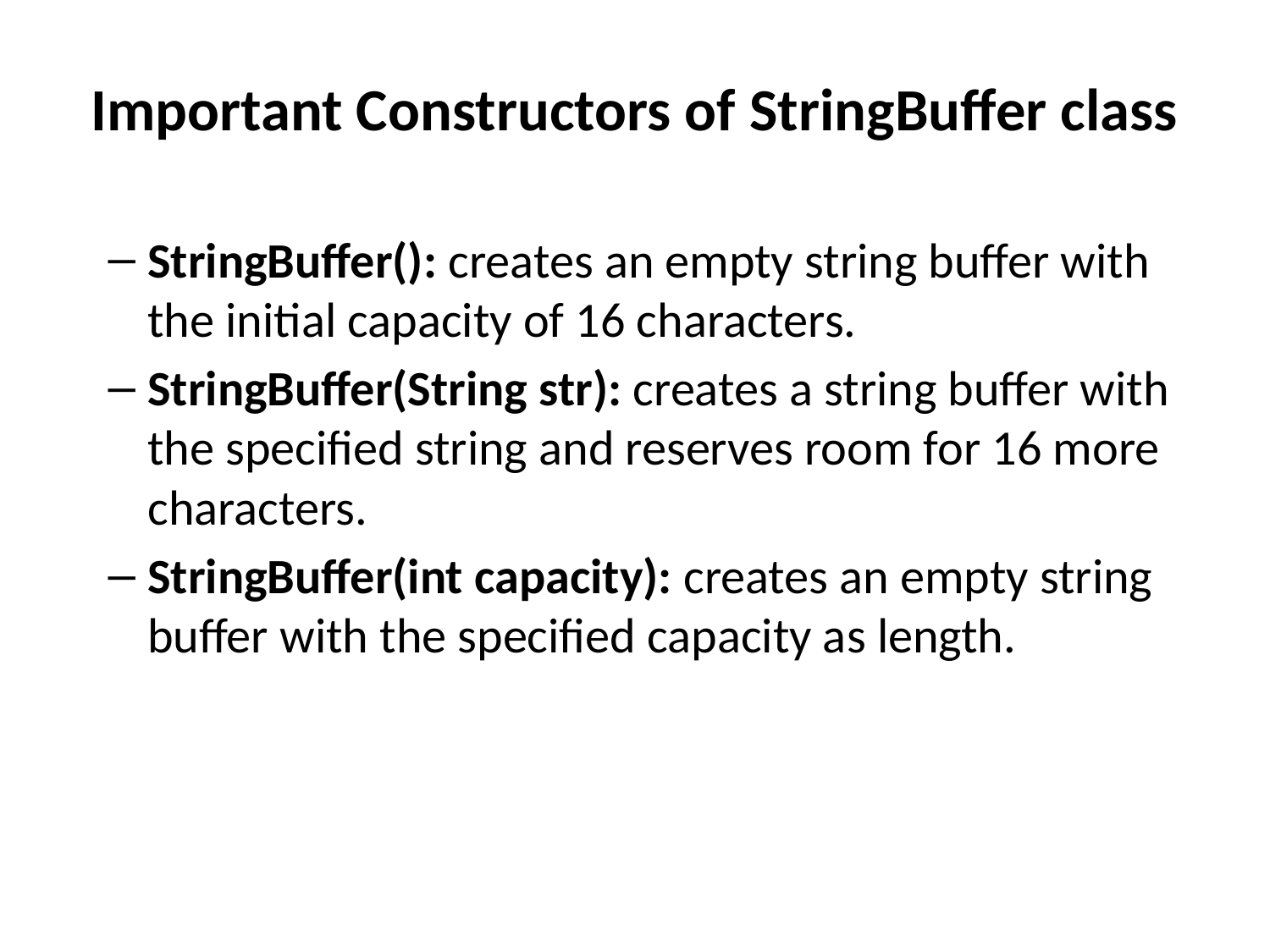

# Important Constructors of StringBuffer class
StringBuffer(): creates an empty string buffer with the initial capacity of 16 characters.
StringBuffer(String str): creates a string buffer with the specified string and reserves room for 16 more characters.
StringBuffer(int capacity): creates an empty string buffer with the specified capacity as length.